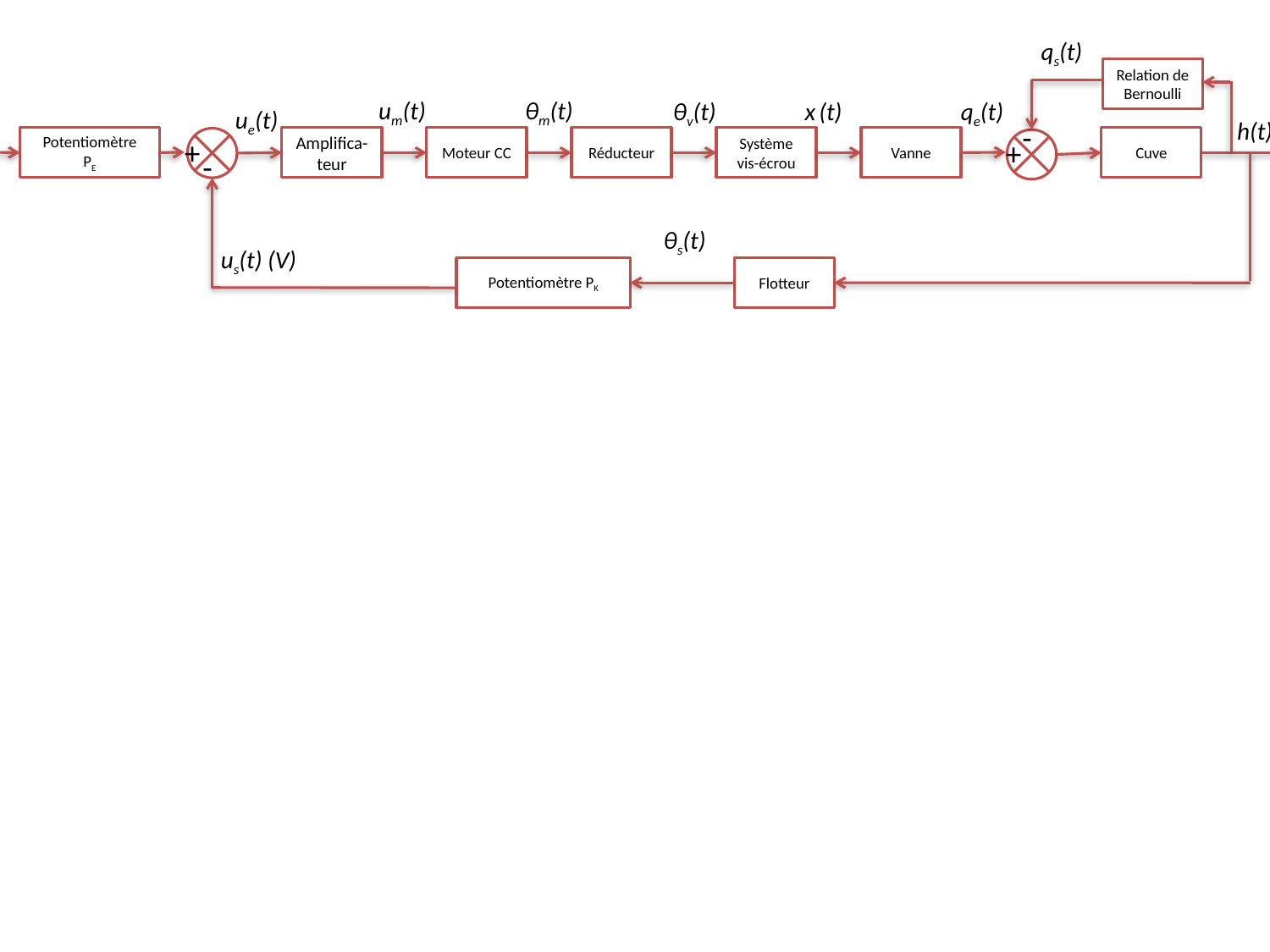

qs(t)
Relation de Bernoulli
um(t)
θm(t)
θv(t)
x (t)
qe(t)
ue(t)
h(t) (m)
-
+

θe(t)
(rad)
+

-
Potentiomètre
PE
Amplifica-teur
Moteur CC
Réducteur
Système vis-écrou
Vanne
Cuve
θs(t)
us(t) (V)
Potentiomètre PK
Flotteur